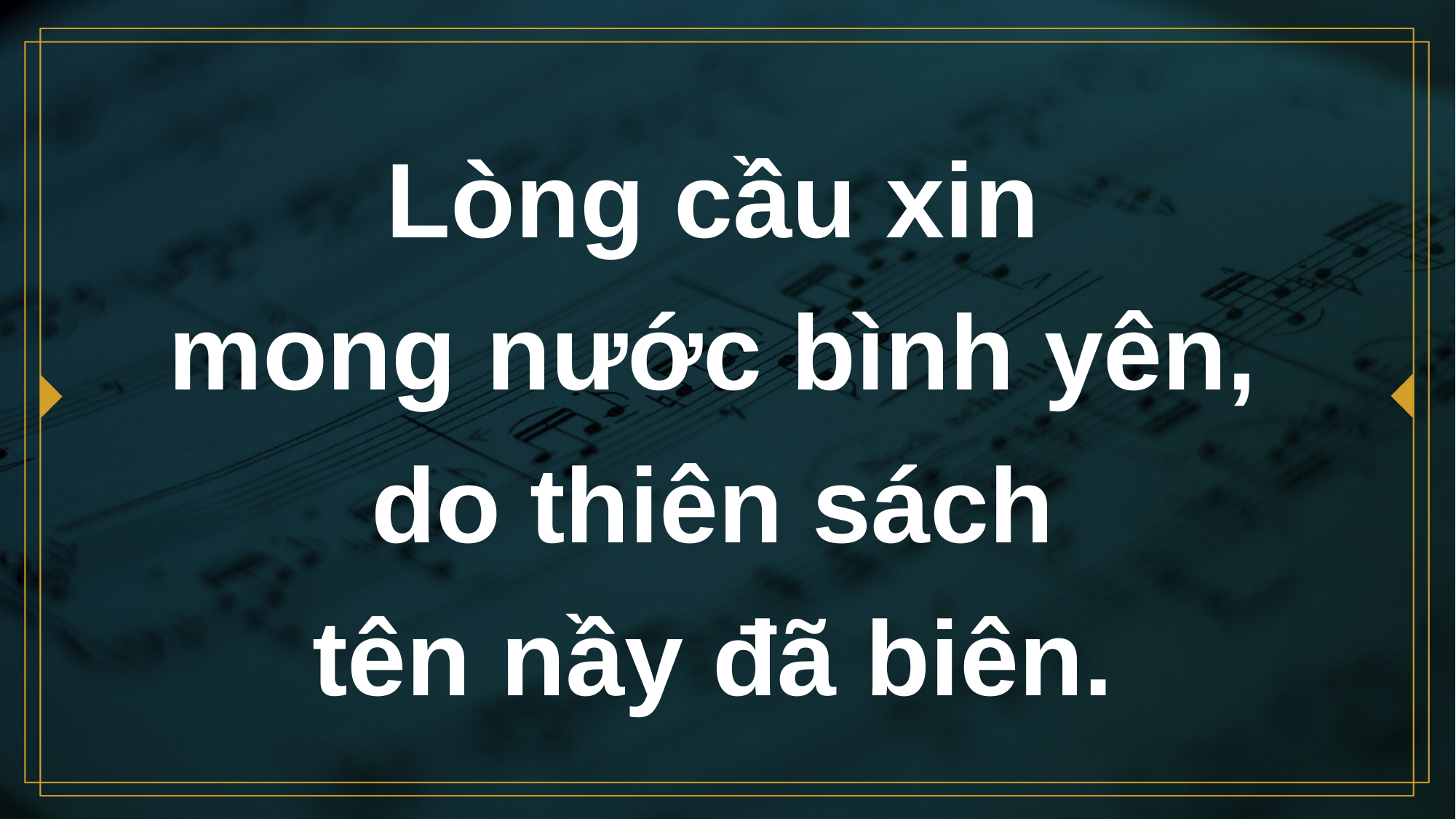

# Lòng cầu xin mong nước bình yên, do thiên sách tên nầy đã biên.